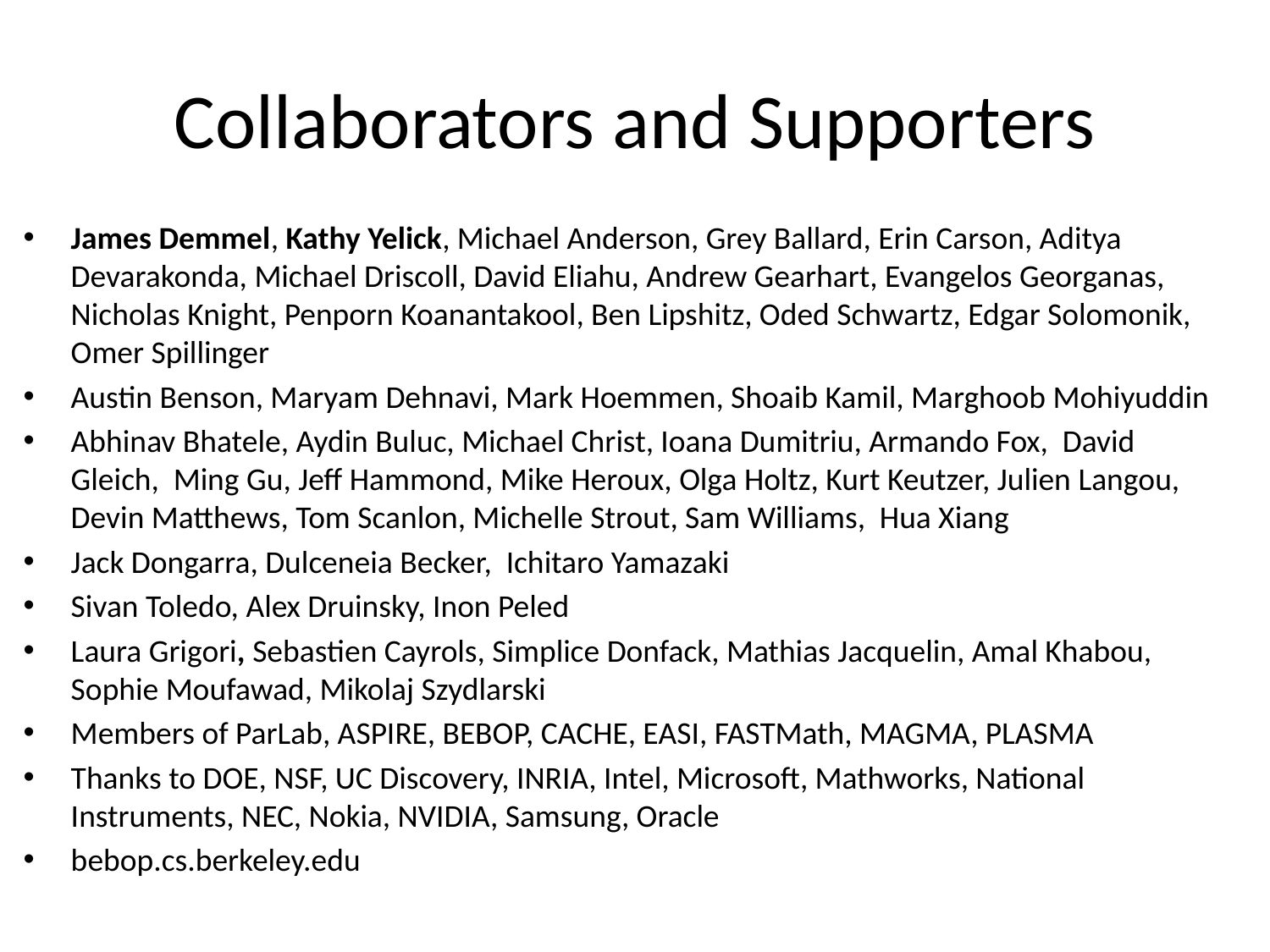

# Collaborators and Supporters
James Demmel, Kathy Yelick, Michael Anderson, Grey Ballard, Erin Carson, Aditya Devarakonda, Michael Driscoll, David Eliahu, Andrew Gearhart, Evangelos Georganas, Nicholas Knight, Penporn Koanantakool, Ben Lipshitz, Oded Schwartz, Edgar Solomonik, Omer Spillinger
Austin Benson, Maryam Dehnavi, Mark Hoemmen, Shoaib Kamil, Marghoob Mohiyuddin
Abhinav Bhatele, Aydin Buluc, Michael Christ, Ioana Dumitriu, Armando Fox,  David Gleich,  Ming Gu, Jeff Hammond, Mike Heroux, Olga Holtz, Kurt Keutzer, Julien Langou, Devin Matthews, Tom Scanlon, Michelle Strout, Sam Williams,  Hua Xiang
Jack Dongarra, Dulceneia Becker,  Ichitaro Yamazaki
Sivan Toledo, Alex Druinsky, Inon Peled
Laura Grigori, Sebastien Cayrols, Simplice Donfack, Mathias Jacquelin, Amal Khabou, Sophie Moufawad, Mikolaj Szydlarski
Members of ParLab, ASPIRE, BEBOP, CACHE, EASI, FASTMath, MAGMA, PLASMA
Thanks to DOE, NSF, UC Discovery, INRIA, Intel, Microsoft, Mathworks, National Instruments, NEC, Nokia, NVIDIA, Samsung, Oracle
bebop.cs.berkeley.edu